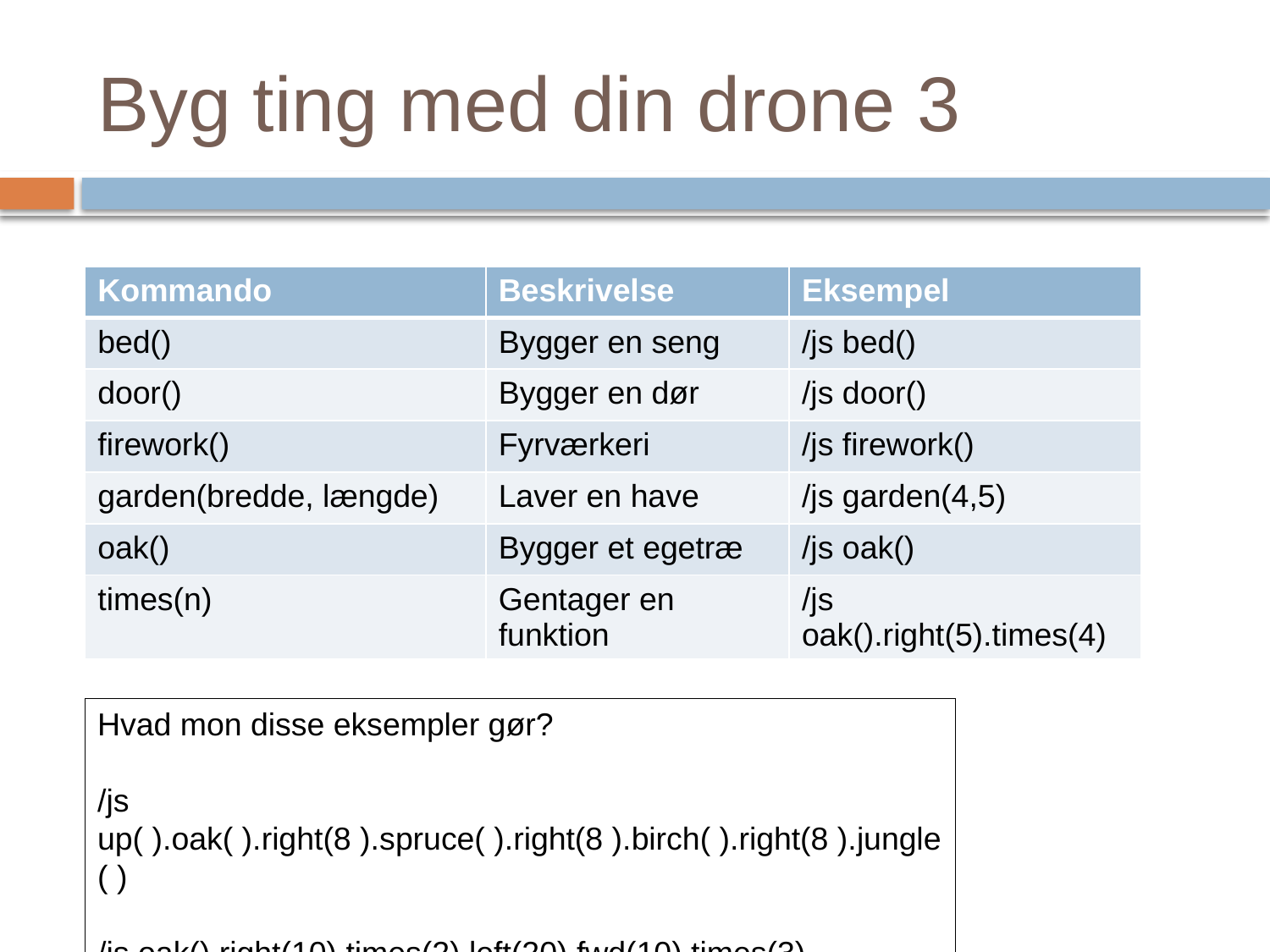

# Byg ting med din drone 3
| Kommando | Beskrivelse | Eksempel |
| --- | --- | --- |
| bed() | Bygger en seng | /js bed() |
| door() | Bygger en dør | /js door() |
| firework() | Fyrværkeri | /js firework() |
| garden(bredde, længde) | Laver en have | /js garden(4,5) |
| oak() | Bygger et egetræ | /js oak() |
| times(n) | Gentager en funktion | /js oak().right(5).times(4) |
Hvad mon disse eksempler gør?

/js up( ).oak( ).right(8 ).spruce( ).right(8 ).birch( ).right(8 ).jungle( )

/js oak().right(10).times(2).left(20).fwd(10).times(3)